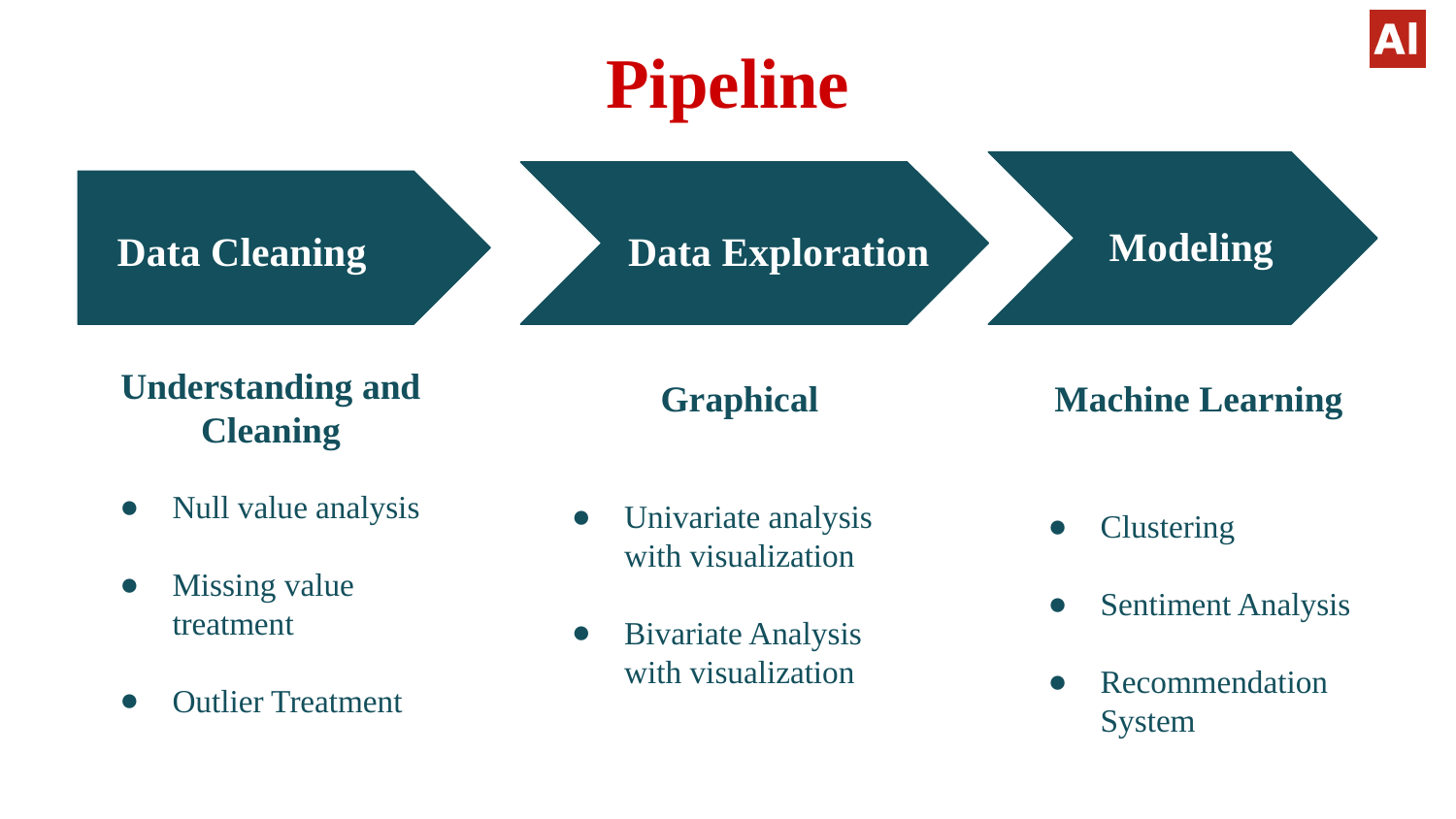

# Pipeline

Modeling
Data Cleaning
Data Exploration
Understanding and Cleaning

Null value analysis

Missing value treatment

Outlier Treatment
Graphical

Univariate analysis with visualization

Bivariate Analysis
with visualization
Machine Learning

Clustering

Sentiment Analysis

Recommendation System